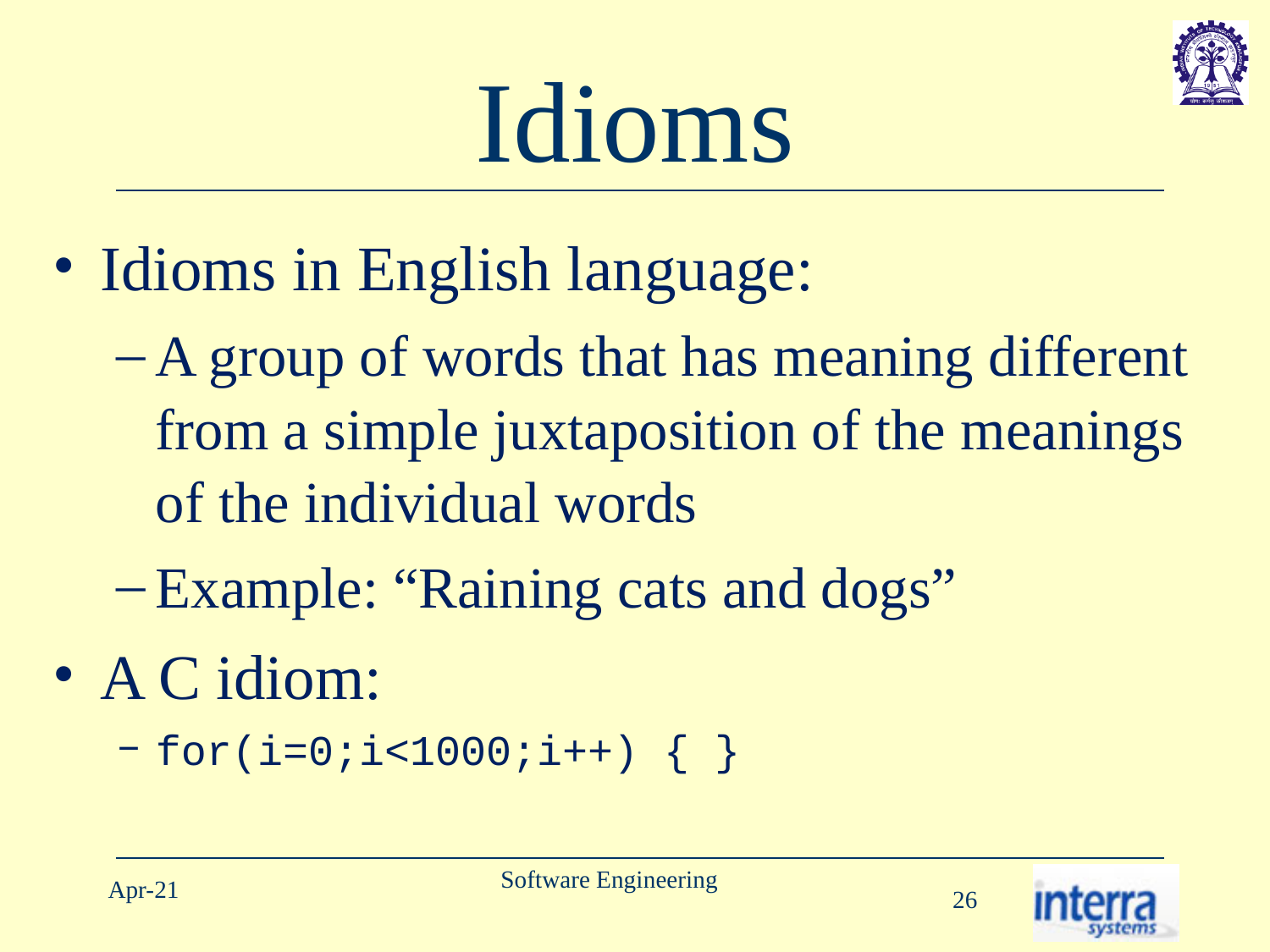

# Idioms
Idioms in English language:
A group of words that has meaning different from a simple juxtaposition of the meanings of the individual words
Example: “Raining cats and dogs”
A C idiom:
for(i=0;i<1000;i++) { }
Software Engineering
Apr-21